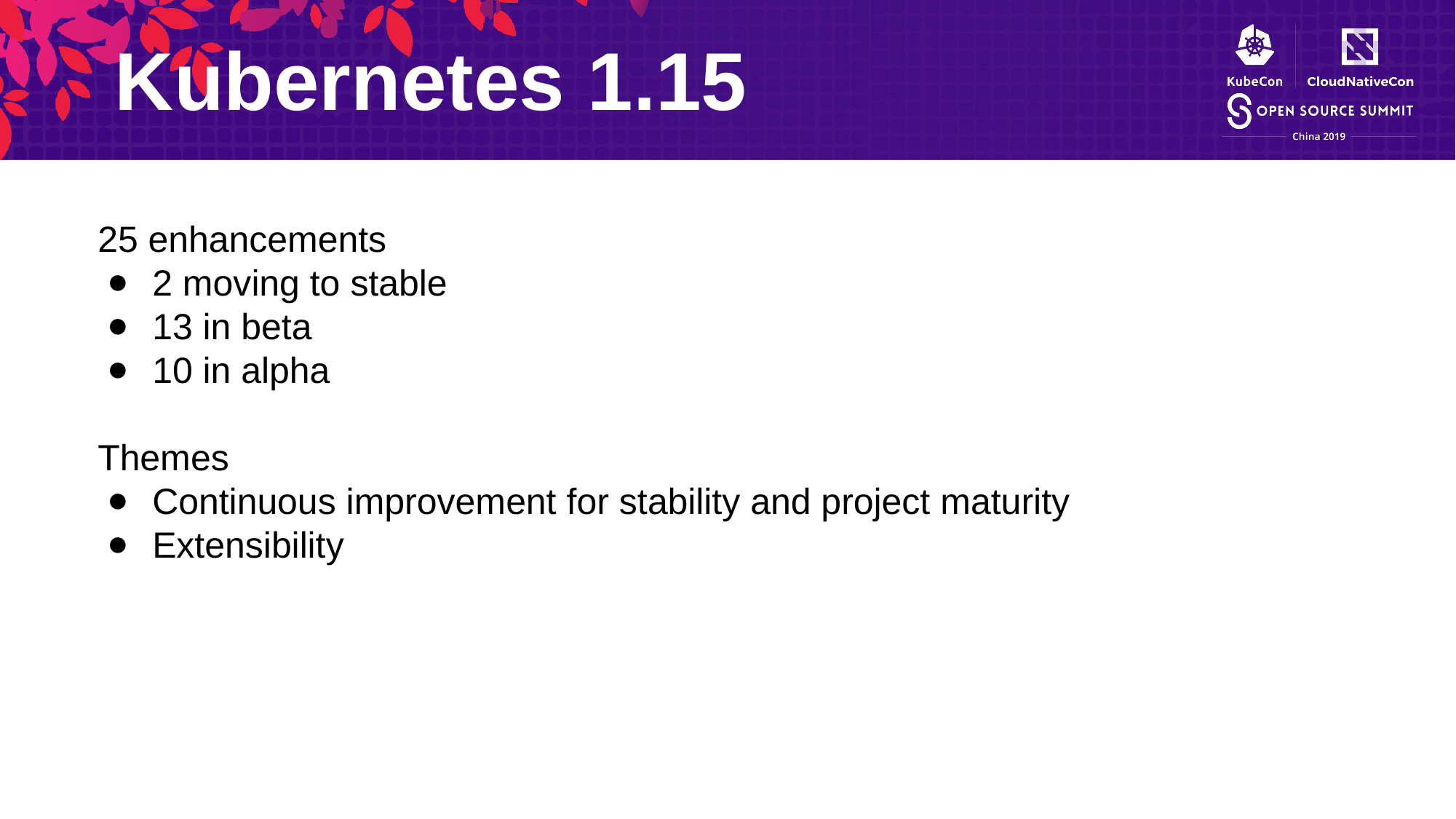

Kubernetes 1.15
25 enhancements
2 moving to stable
13 in beta
10 in alpha

Themes
Continuous improvement for stability and project maturity
Extensibility